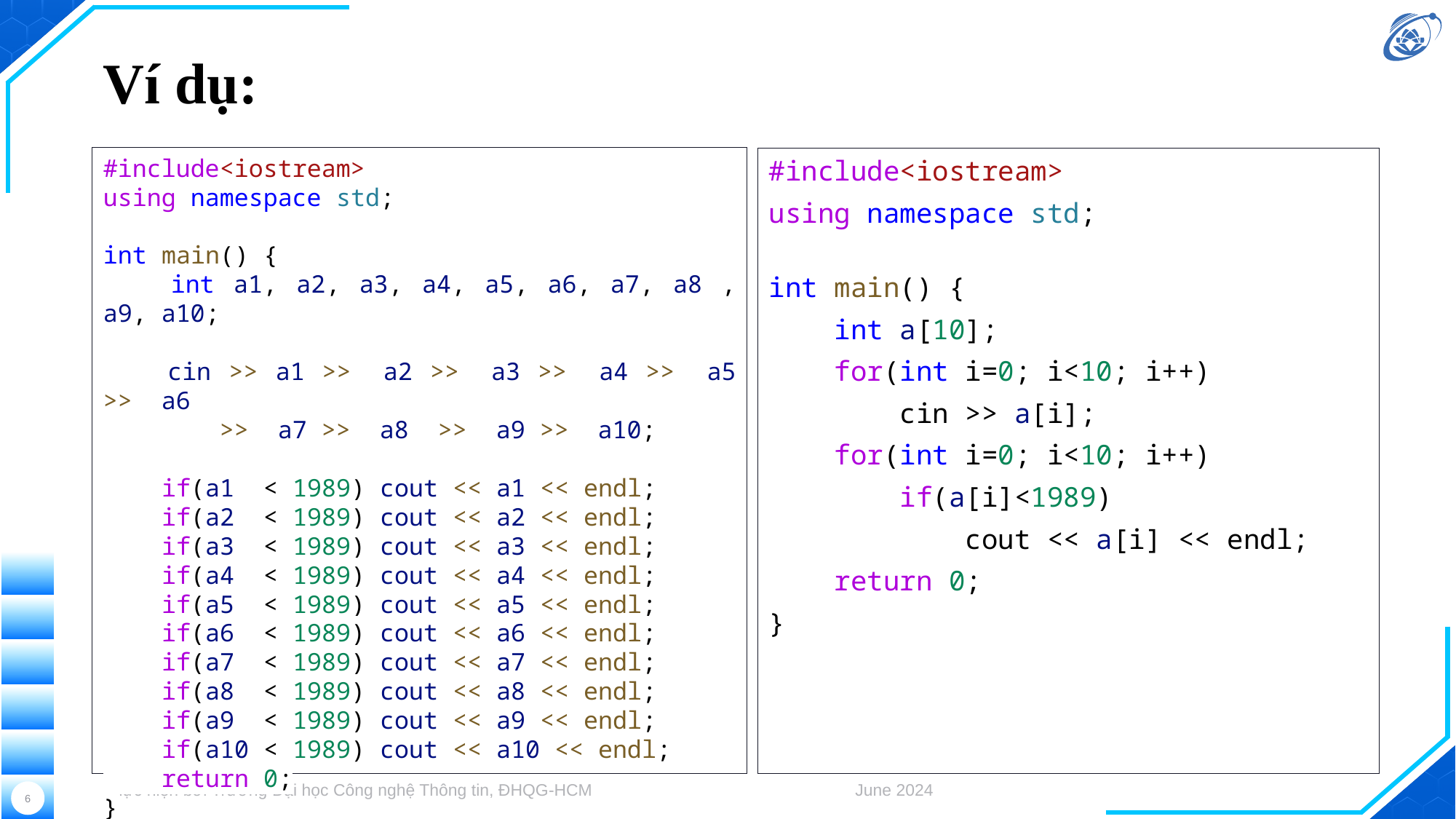

# Ví dụ:
#include<iostream>
using namespace std;
int main() {
    int a1, a2, a3, a4, a5, a6, a7, a8 , a9, a10;

    cin >> a1 >>  a2 >>  a3 >>  a4 >>  a5 >>  a6
        >>  a7 >>  a8  >>  a9 >>  a10;
    if(a1  < 1989) cout << a1 << endl;
    if(a2  < 1989) cout << a2 << endl;
    if(a3  < 1989) cout << a3 << endl;
    if(a4  < 1989) cout << a4 << endl;
    if(a5  < 1989) cout << a5 << endl;
    if(a6  < 1989) cout << a6 << endl;
    if(a7  < 1989) cout << a7 << endl;
    if(a8  < 1989) cout << a8 << endl;
    if(a9  < 1989) cout << a9 << endl;
    if(a10 < 1989) cout << a10 << endl;
    return 0;
}
#include<iostream>
using namespace std;
int main() {
    int a[10];
    for(int i=0; i<10; i++)
        cin >> a[i];
    for(int i=0; i<10; i++)
        if(a[i]<1989)
            cout << a[i] << endl;
    return 0;
}
Thực hiện bởi Trường Đại học Công nghệ Thông tin, ĐHQG-HCM
June 2024
6